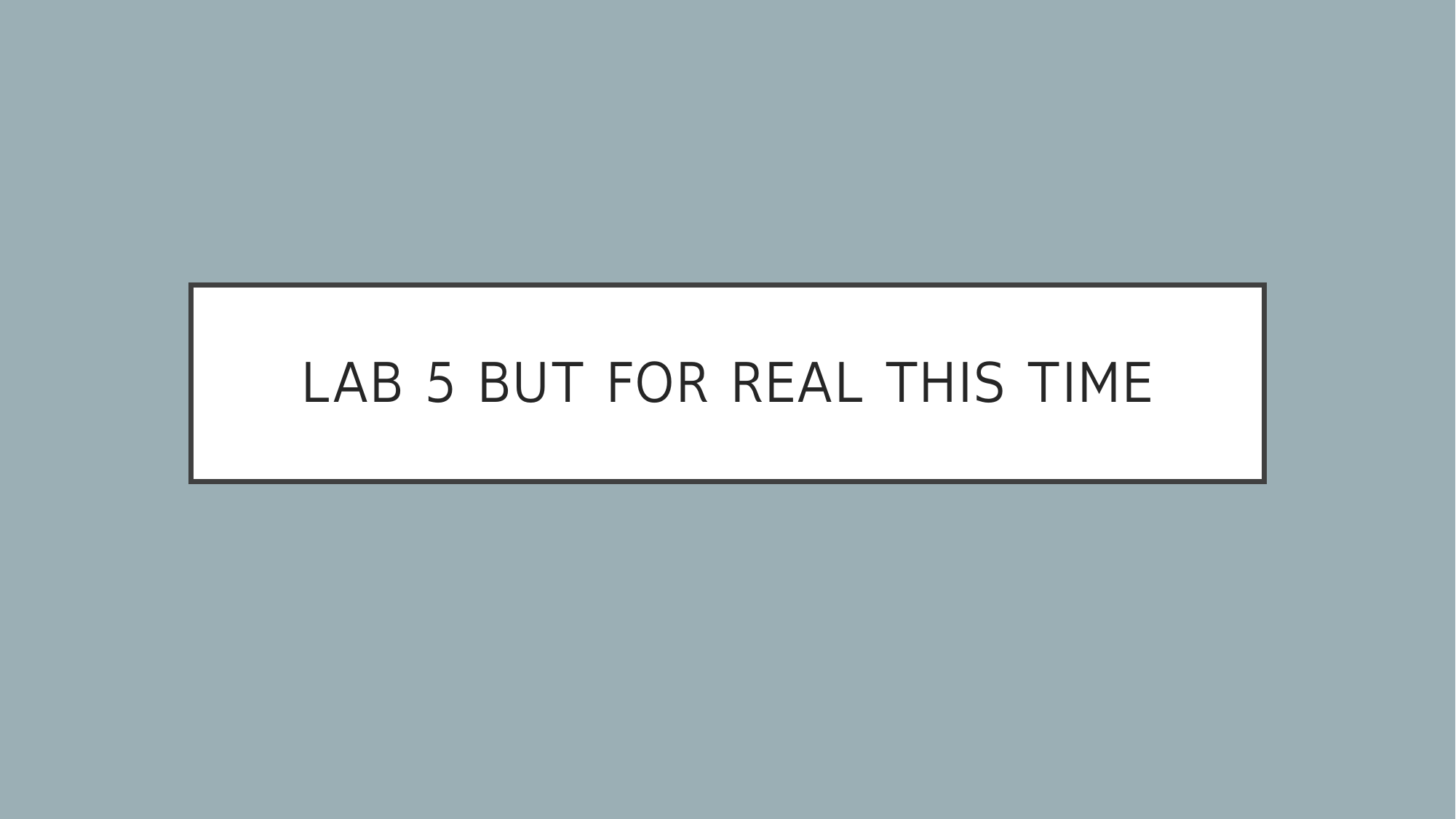

# Lab 5 but for real this time